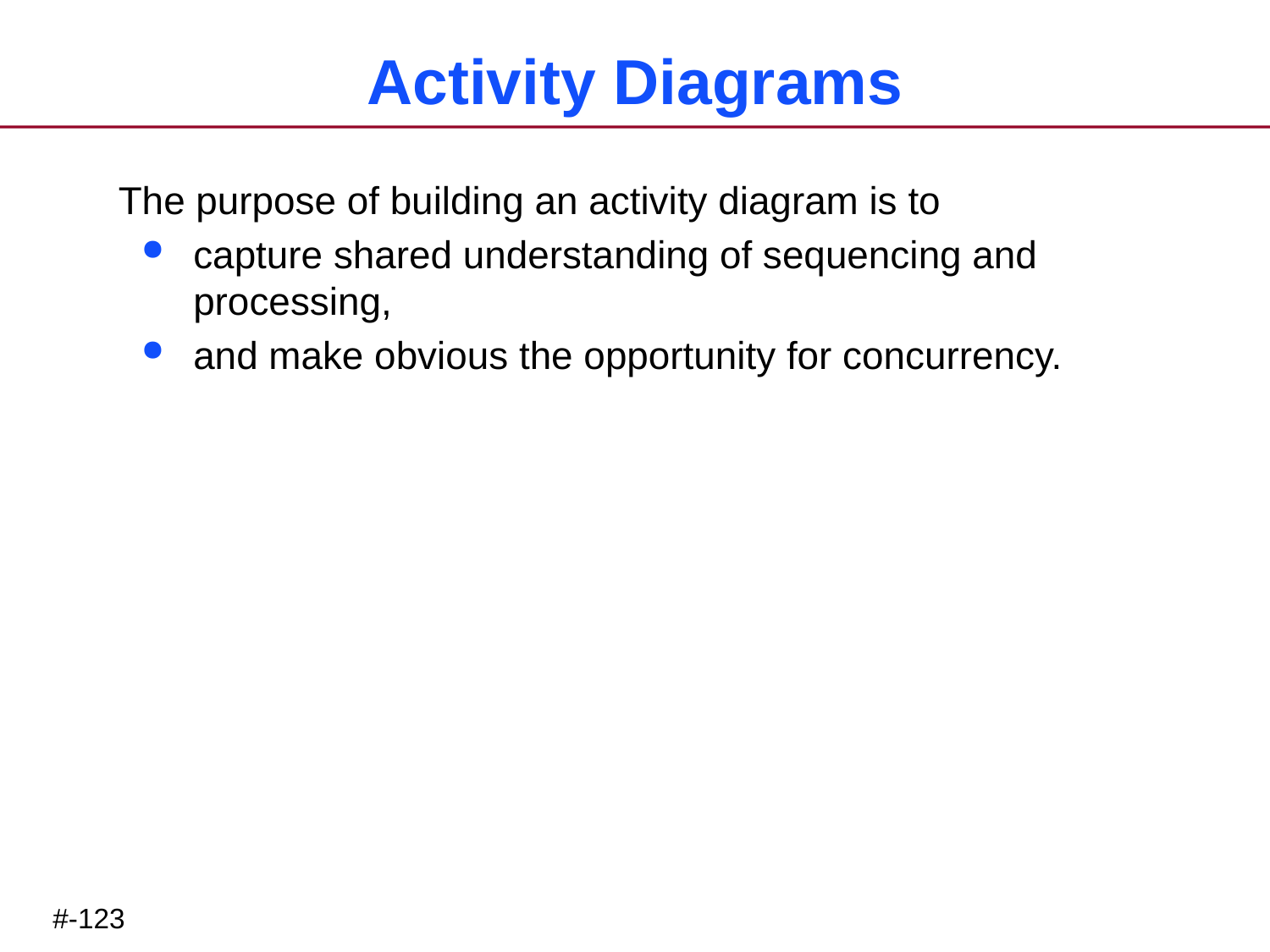

# Activity Diagrams
The purpose of building an activity diagram is to
capture shared understanding of sequencing and processing,
and make obvious the opportunity for concurrency.